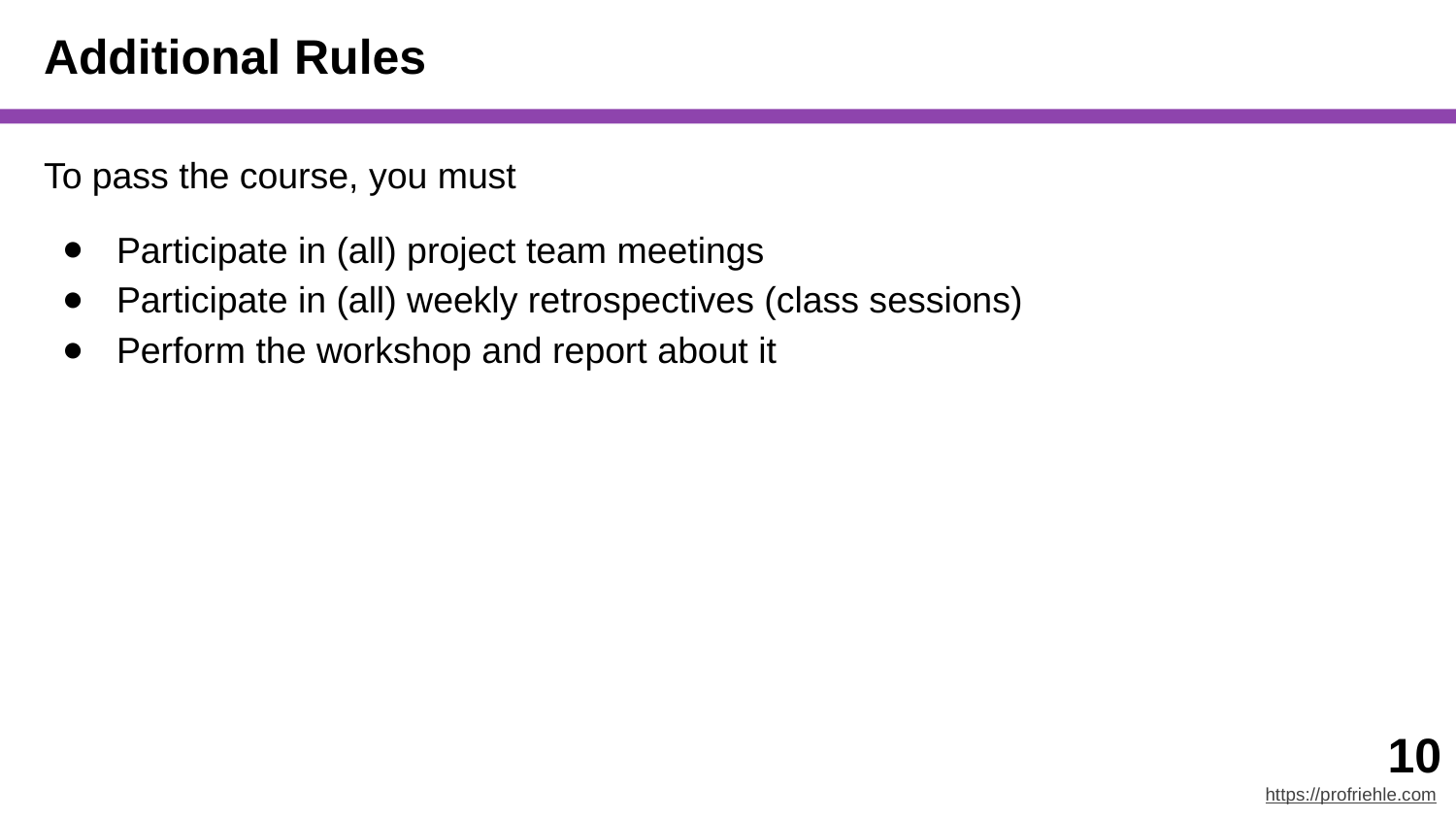

# Additional Rules
To pass the course, you must
Participate in (all) project team meetings
Participate in (all) weekly retrospectives (class sessions)
Perform the workshop and report about it

10
https://profriehle.com